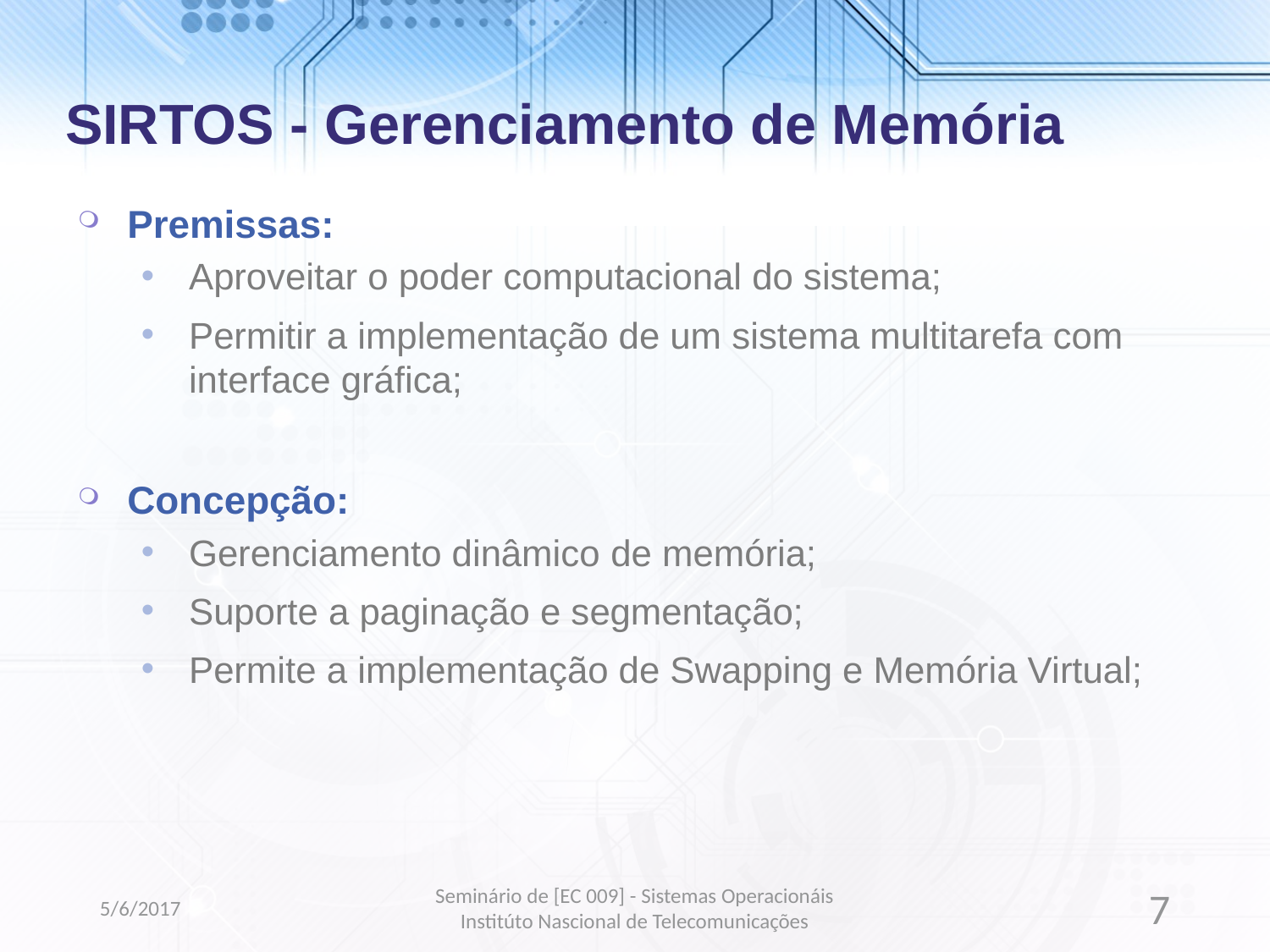

# SIRTOS - Gerenciamento de Memória
Premissas:
Aproveitar o poder computacional do sistema;
Permitir a implementação de um sistema multitarefa com interface gráfica;

Concepção:
Gerenciamento dinâmico de memória;
Suporte a paginação e segmentação;
Permite a implementação de Swapping e Memória Virtual;
5/6/2017
Seminário de [EC 009] - Sistemas Operacionáis
Institúto Nascional de Telecomunicações
7